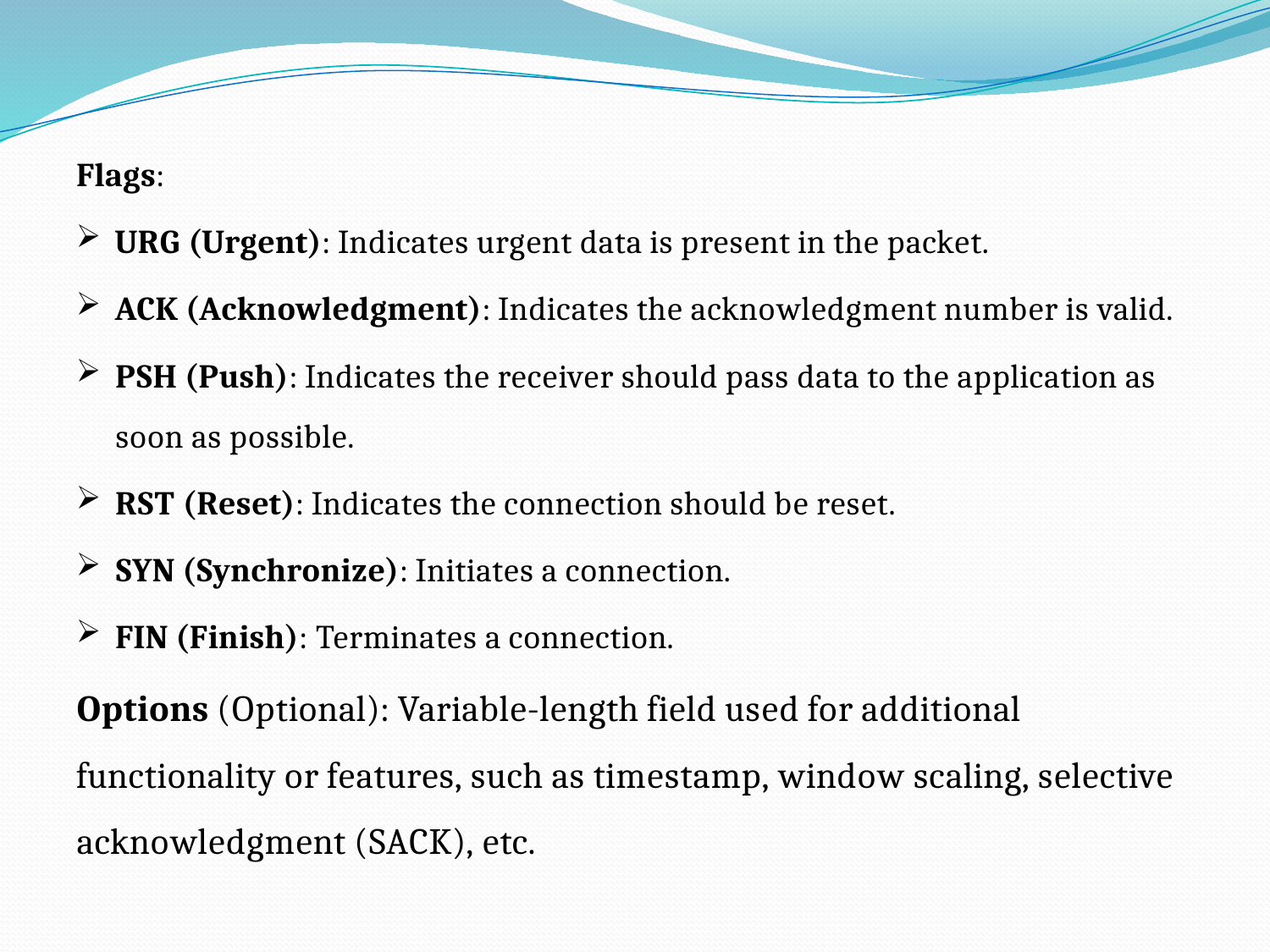

Flags:
URG (Urgent): Indicates urgent data is present in the packet.
ACK (Acknowledgment): Indicates the acknowledgment number is valid.
PSH (Push): Indicates the receiver should pass data to the application as soon as possible.
RST (Reset): Indicates the connection should be reset.
SYN (Synchronize): Initiates a connection.
FIN (Finish): Terminates a connection.
Options (Optional): Variable-length field used for additional functionality or features, such as timestamp, window scaling, selective acknowledgment (SACK), etc.